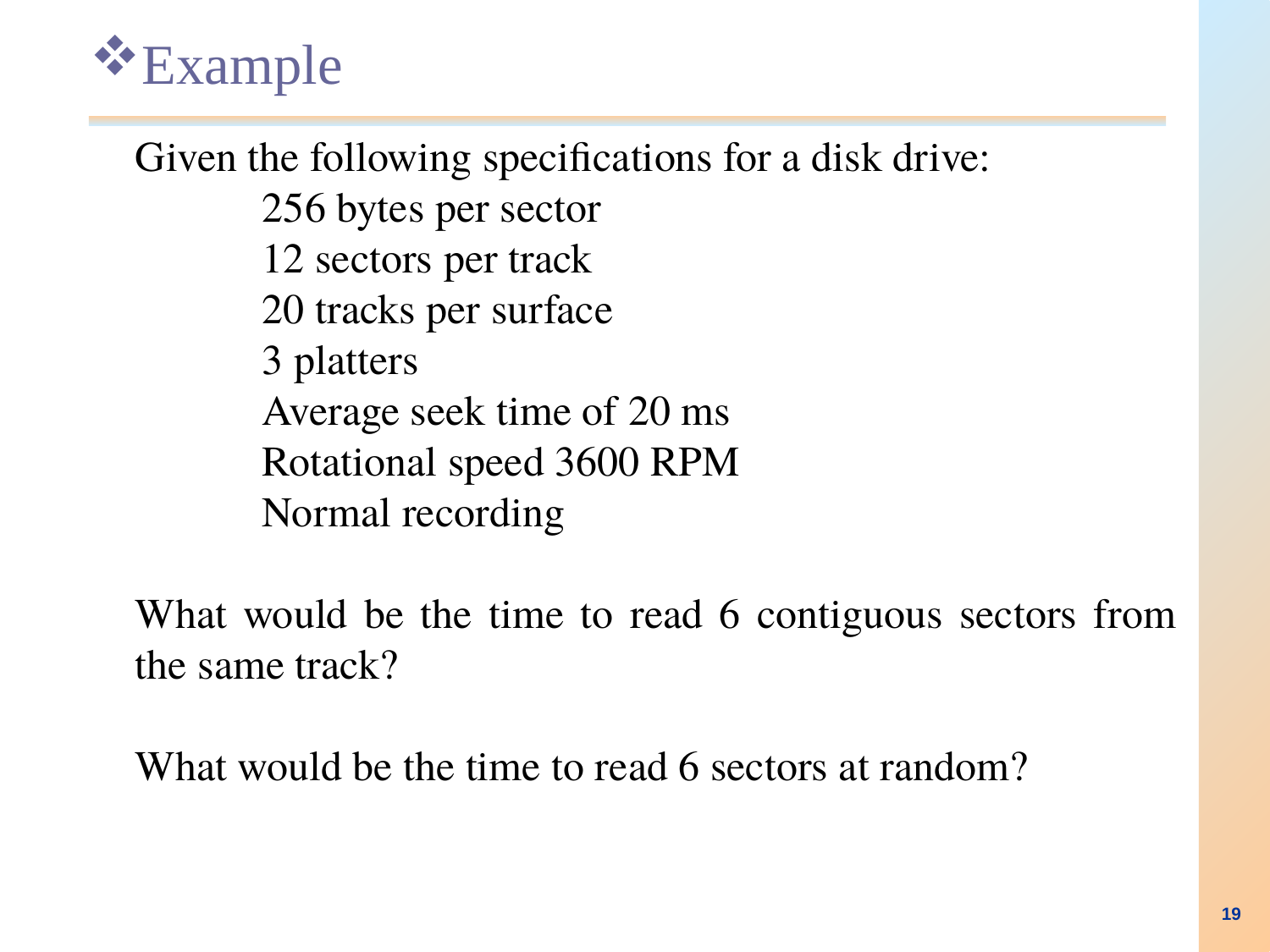

Example
Given the following specifications for a disk drive:
	256 bytes per sector
	12 sectors per track
	20 tracks per surface
 	3 platters
	Average seek time of 20 ms
	Rotational speed 3600 RPM
	Normal recording

What would be the time to read 6 contiguous sectors from the same track?

What would be the time to read 6 sectors at random?